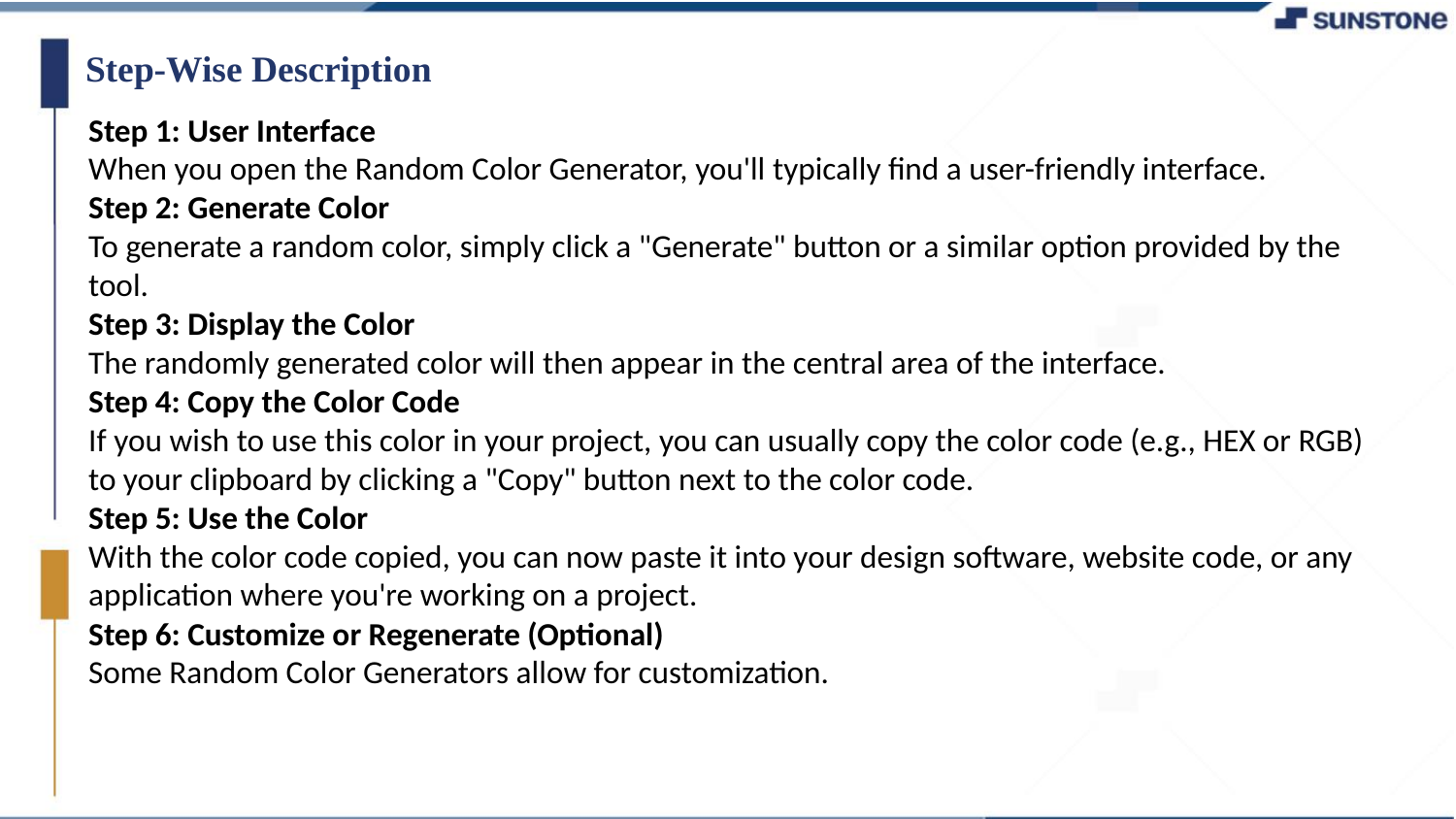

Step-Wise Description
Step 1: User Interface
When you open the Random Color Generator, you'll typically find a user-friendly interface.
Step 2: Generate Color
To generate a random color, simply click a "Generate" button or a similar option provided by the tool.
Step 3: Display the Color
The randomly generated color will then appear in the central area of the interface.
Step 4: Copy the Color Code
If you wish to use this color in your project, you can usually copy the color code (e.g., HEX or RGB) to your clipboard by clicking a "Copy" button next to the color code.
Step 5: Use the Color
With the color code copied, you can now paste it into your design software, website code, or any application where you're working on a project.
Step 6: Customize or Regenerate (Optional)
Some Random Color Generators allow for customization.